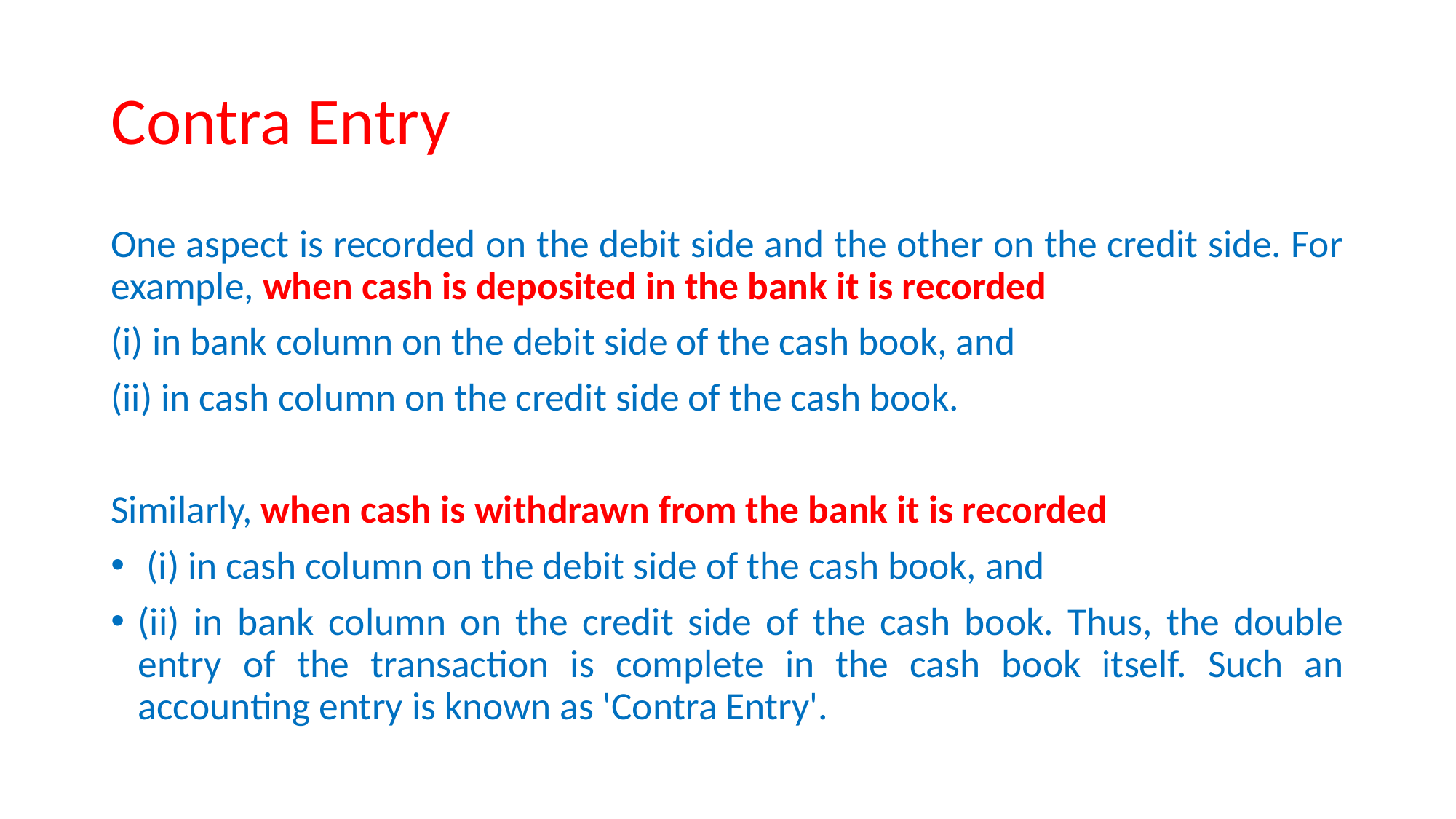

# Contra Entry
One aspect is recorded on the debit side and the other on the credit side. For example, when cash is deposited in the bank it is recorded
(i) in bank column on the debit side of the cash book, and
(ii) in cash column on the credit side of the cash book.

Similarly, when cash is withdrawn from the bank it is recorded
 (i) in cash column on the debit side of the cash book, and
(ii) in bank column on the credit side of the cash book. Thus, the double entry of the transaction is complete in the cash book itself. Such an accounting entry is known as 'Contra Entry'.